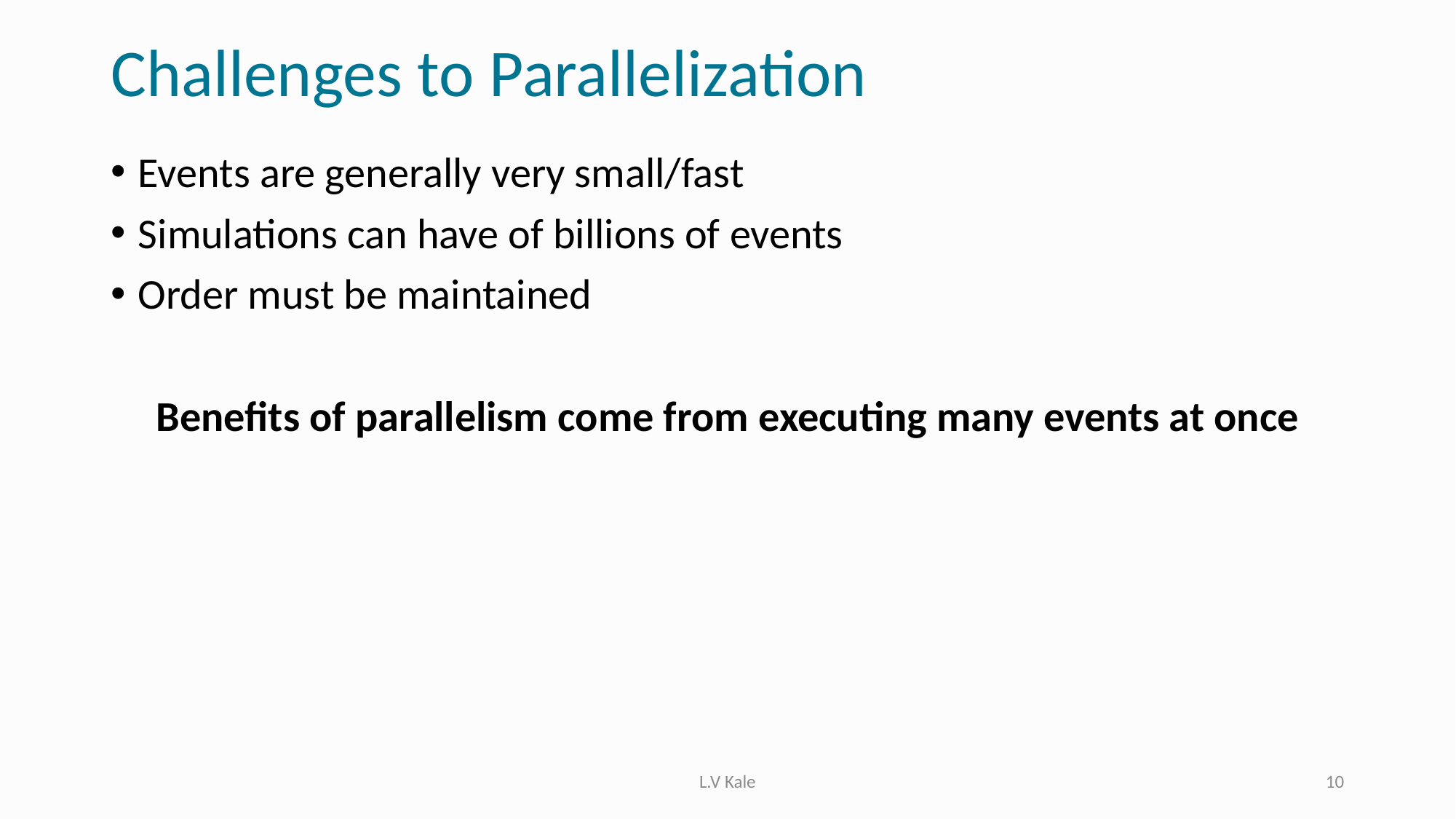

# Challenges to Parallelization
Events are generally very small/fast
Simulations can have of billions of events
Order must be maintained

Benefits of parallelism come from executing many events at once
L.V Kale
10